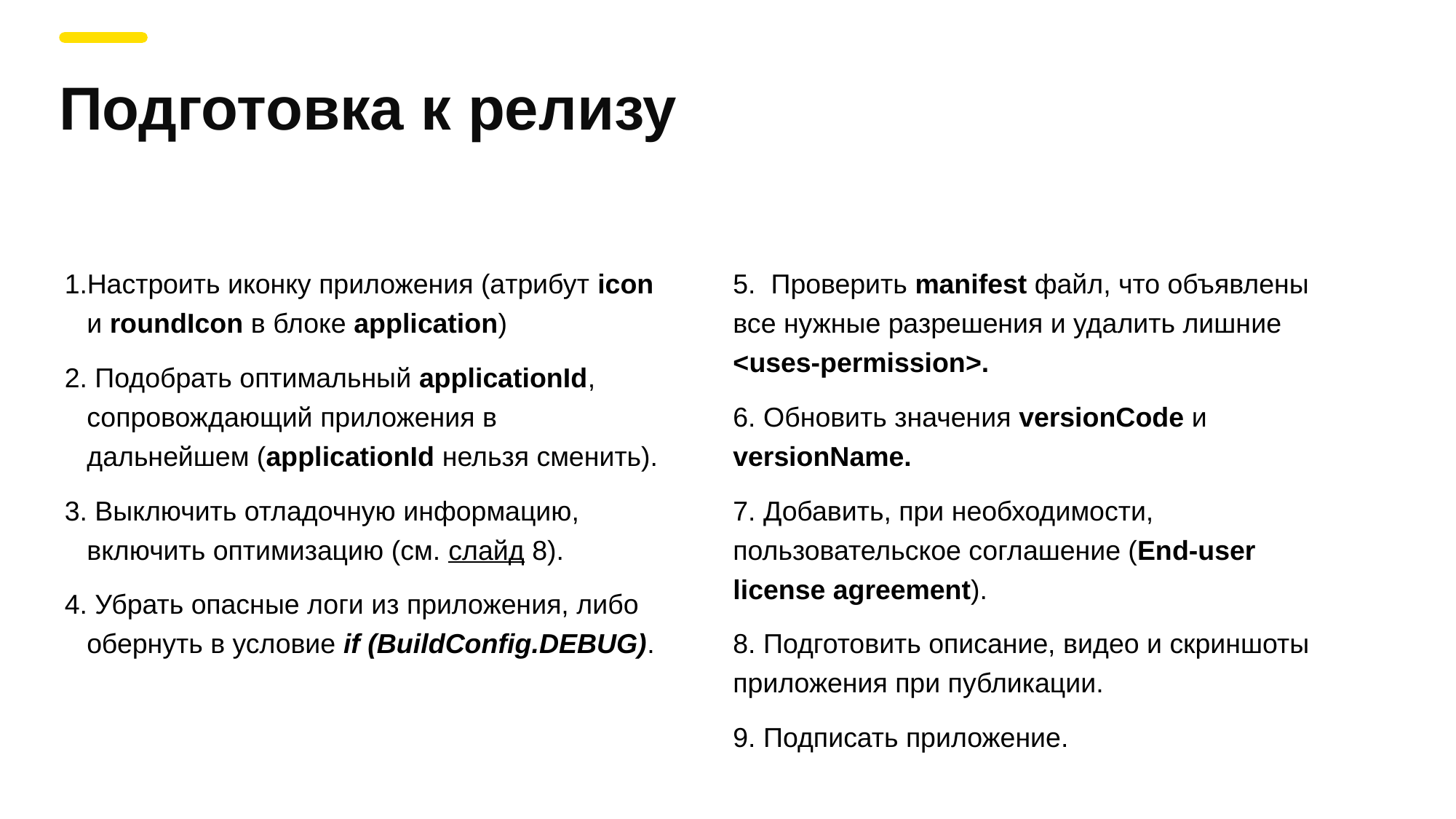

Подготовка к релизу
Настроить иконку приложения (aтрибут icon и roundIcon в блоке application)
 Подобрать оптимальный applicationId, сопровождающий приложения в дальнейшем (applicationId нельзя сменить).
 Выключить отладочную информацию, включить оптимизацию (см. слайд 8).
 Убрать опасные логи из приложения, либо обернуть в условие if (BuildConfig.DEBUG).

5.  Проверить manifest файл, что объявлены все нужные разрешения и удалить лишние <uses-permission>.
6. Обновить значения versionCode и versionName.
7. Добавить, при необходимости, пользовательское соглашение (End-user license agreement).
8. Подготовить описание, видео и скриншоты приложения при публикации.
9. Подписать приложение.